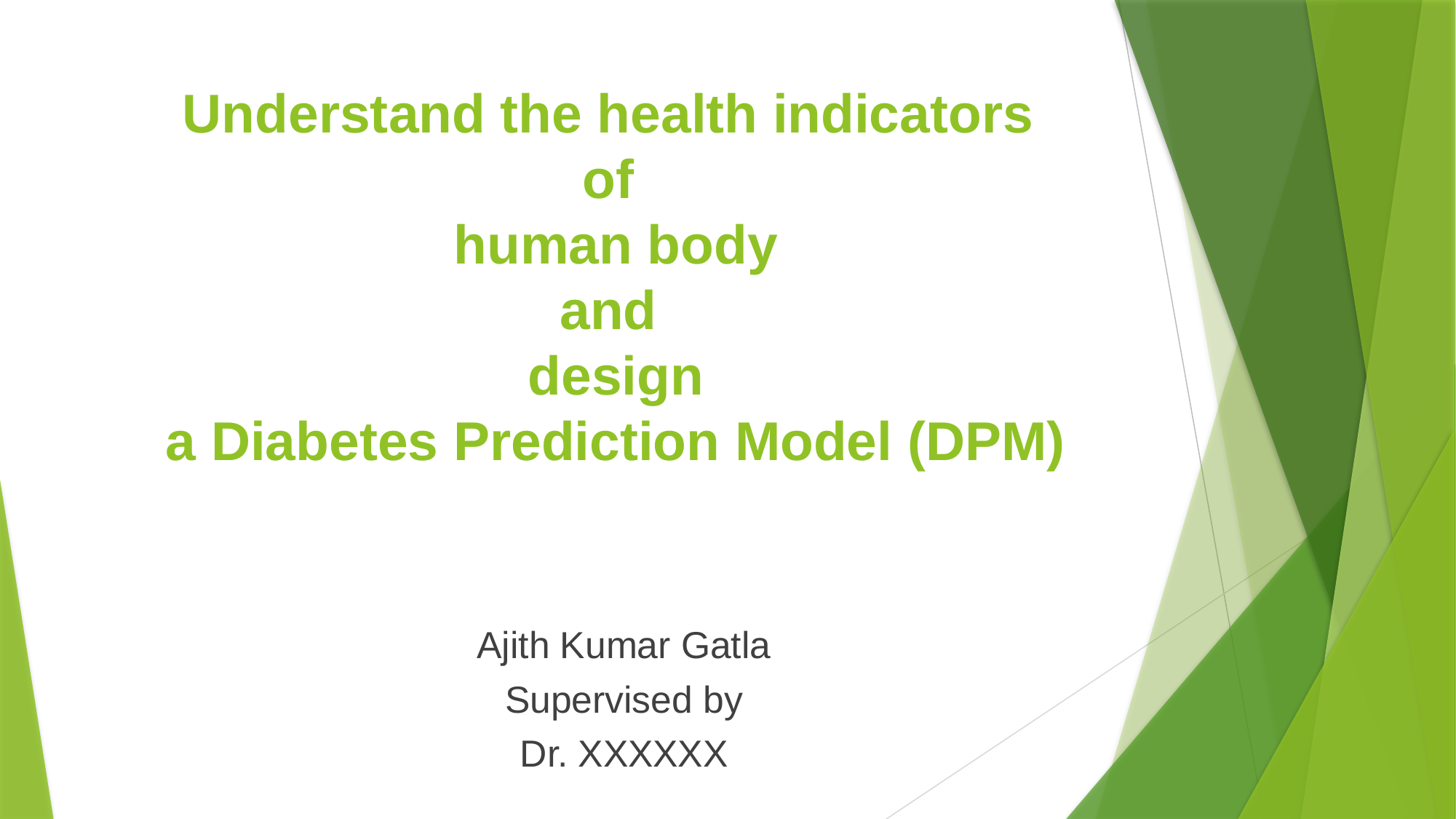

# Understand the health indicators of human body and design a Diabetes Prediction Model (DPM)

Ajith Kumar Gatla
Supervised by
Dr. XXXXXX